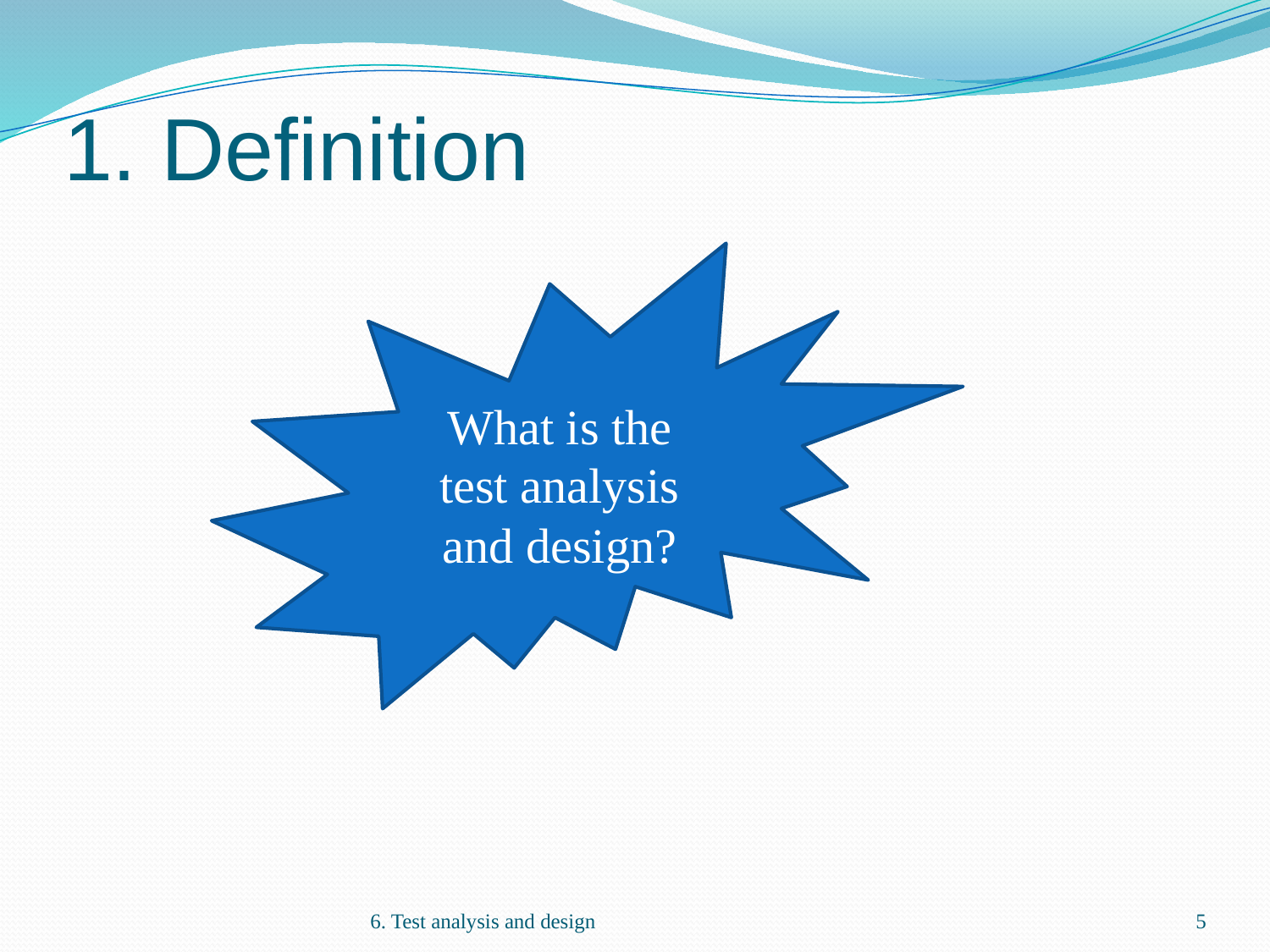

# 1. Definition
What is the test analysis and design?
6. Test analysis and design
5